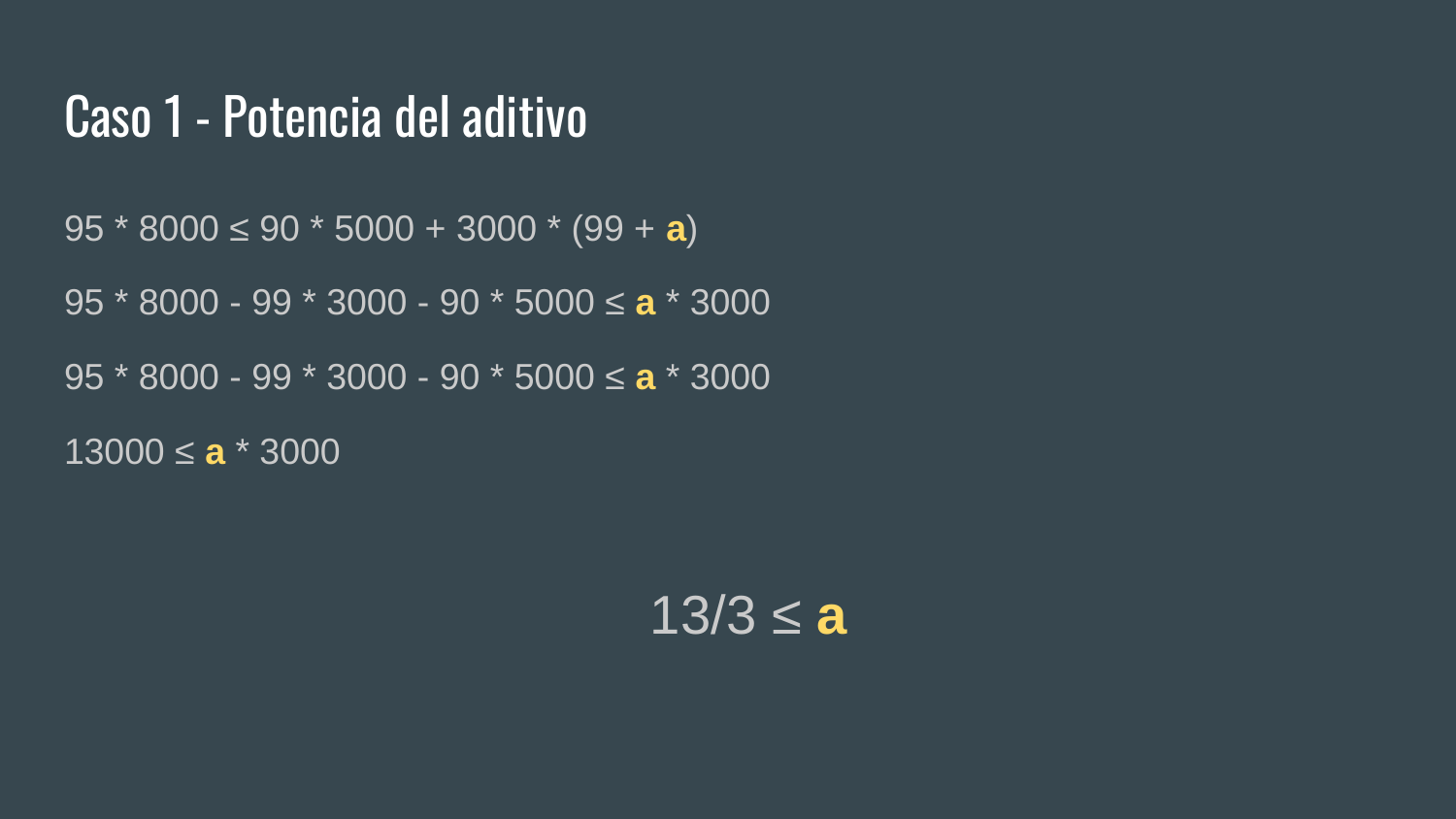

# Caso 1 - Potencia del aditivo
95 * 8000 ≤ 90 * 5000 + 3000 * (99 + a)
95 * 8000 - 99 * 3000 - 90 * 5000 ≤ a * 3000
95 * 8000 - 99 * 3000 - 90 * 5000 ≤ a * 3000
13000 ≤ a * 3000

     13/3 ≤ a